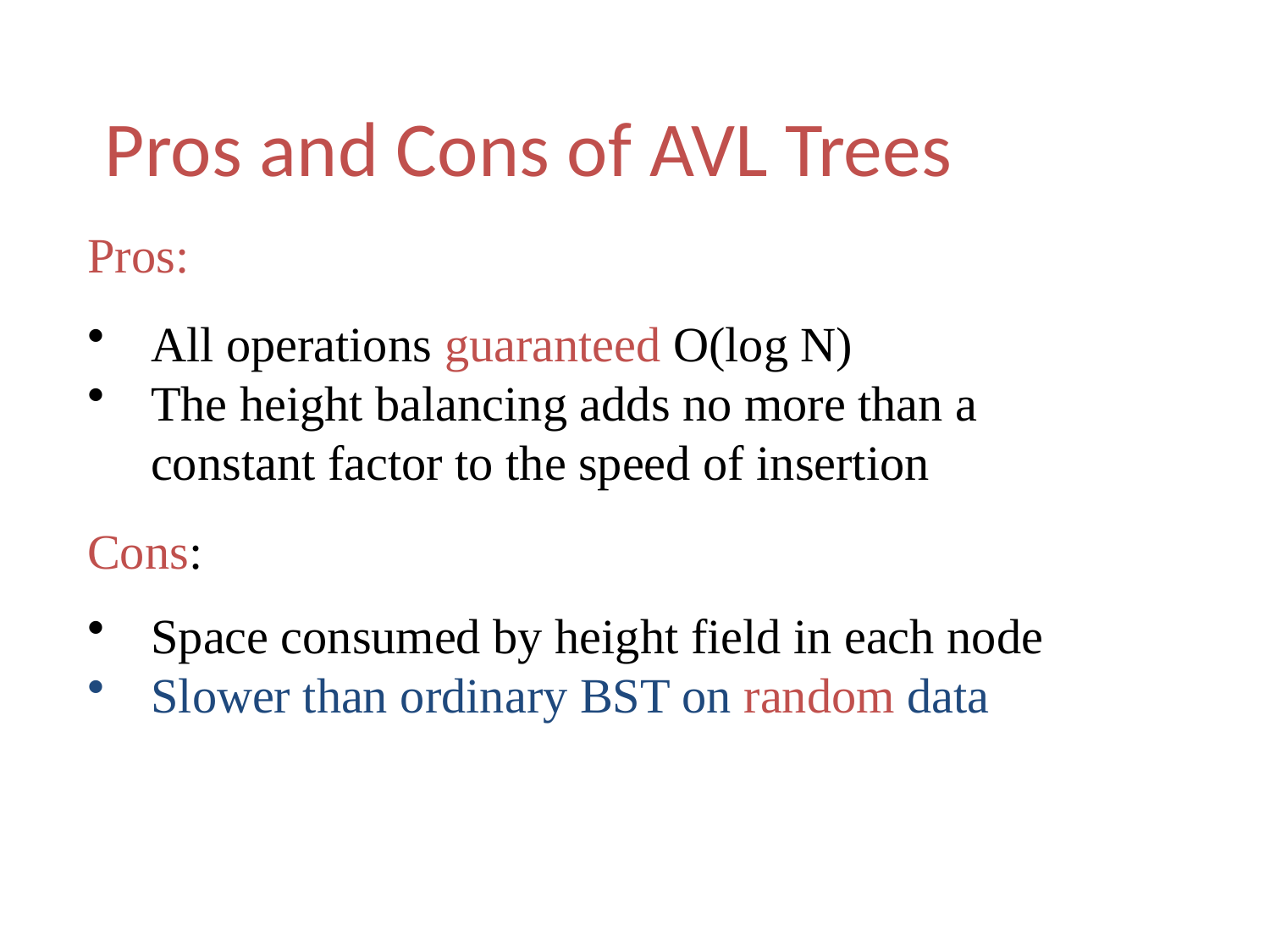

Pros and Cons of AVL Trees
Pros:

All operations guaranteed O(log N)
The height balancing adds no more than a constant factor to the speed of insertion

Cons:

Space consumed by height field in each node
Slower than ordinary BST on random data